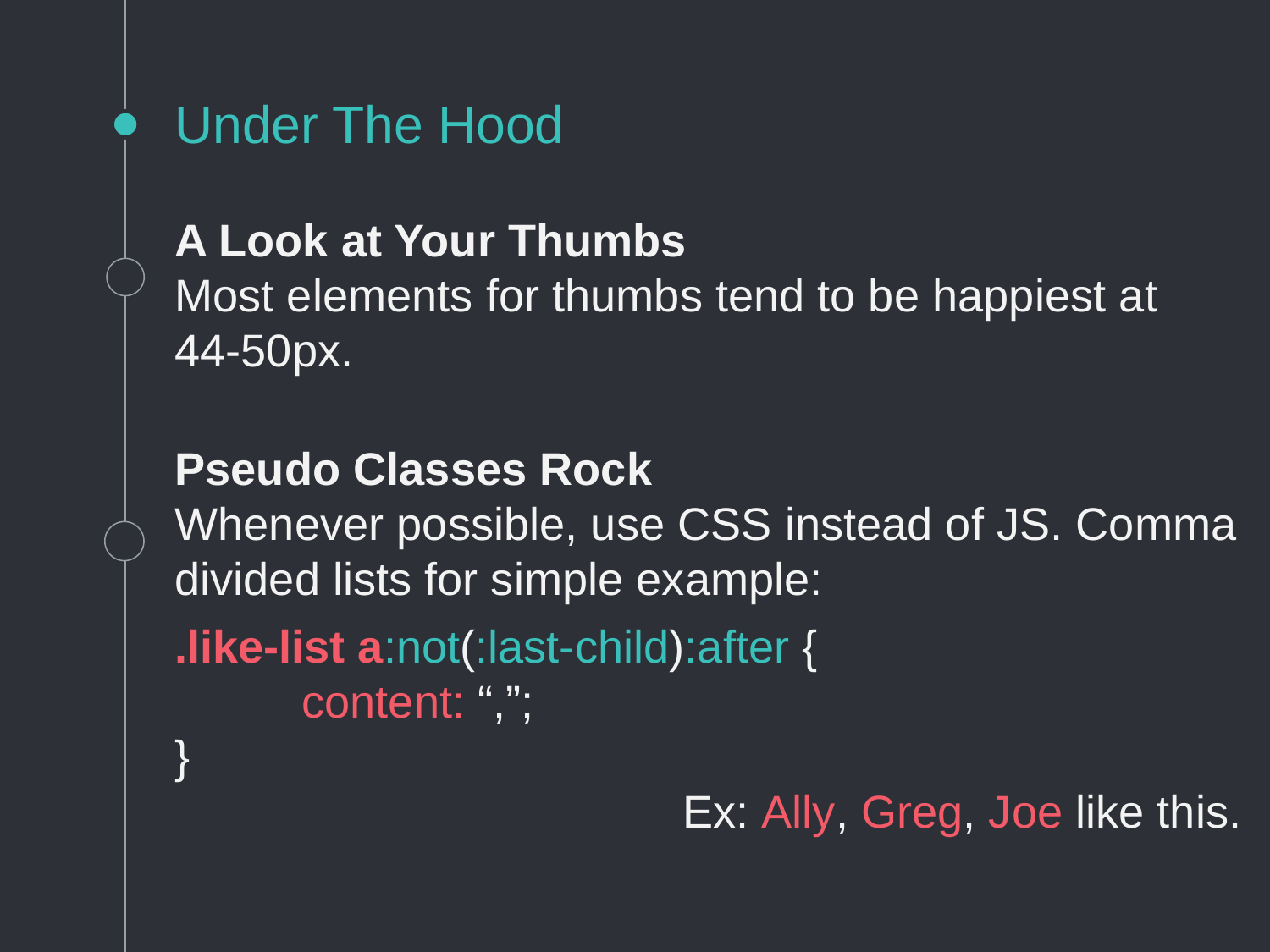

# Under The Hood
A Look at Your Thumbs
Most elements for thumbs tend to be happiest at 44-50px.
Pseudo Classes Rock
Whenever possible, use CSS instead of JS. Comma divided lists for simple example:

.like-list a:not(:last-child):after {
	content: “,”;
}
				Ex: Ally, Greg, Joe like this.